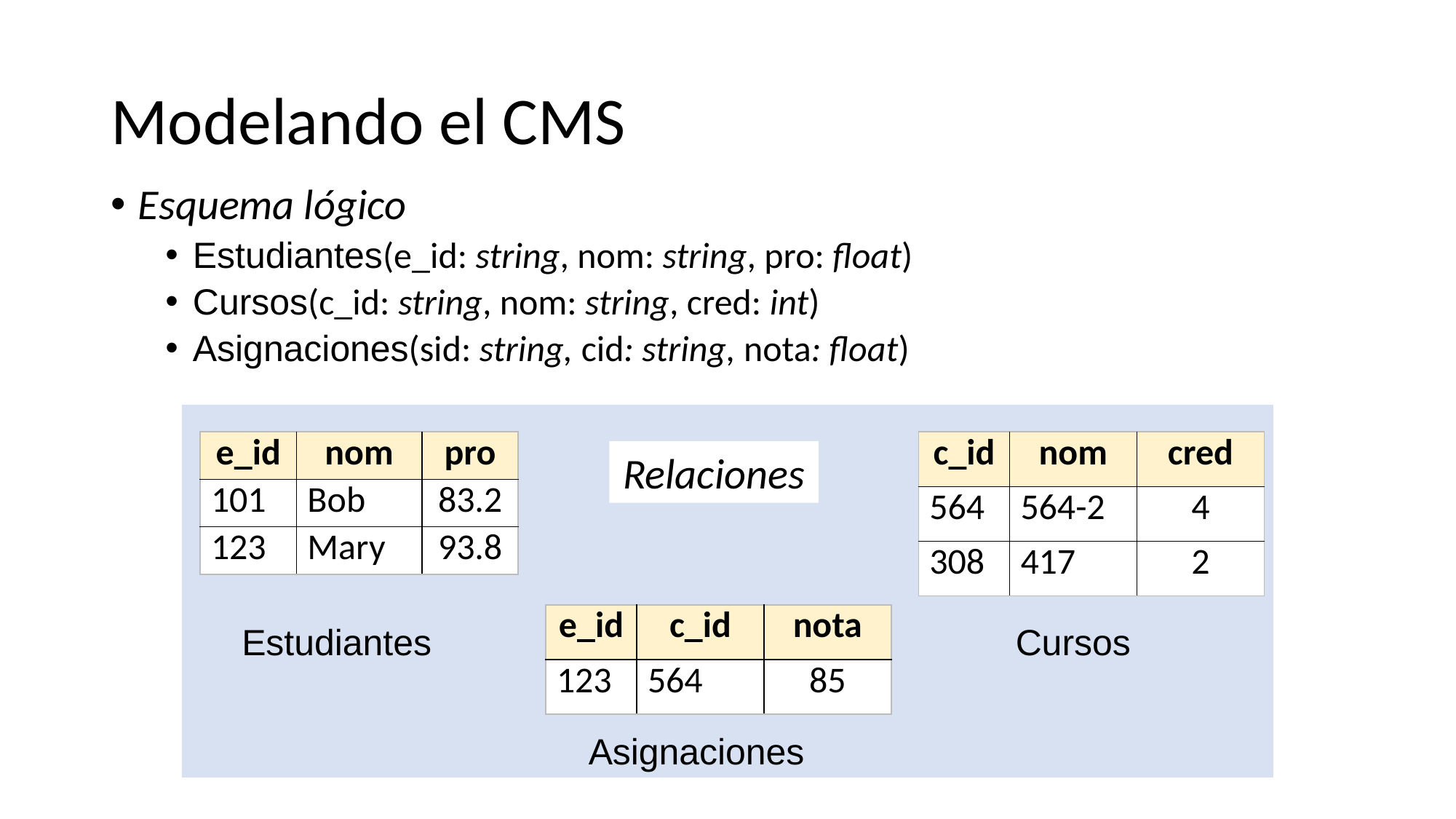

# Modelando el CMS
Esquema lógico
Estudiantes(e_id: string, nom: string, pro: float)
Cursos(c_id: string, nom: string, cred: int)
Asignaciones(sid: string, cid: string, nota: float)

| e\_id | nom | pro |
| --- | --- | --- |
| 101 | Bob | 83.2 |
| 123 | Mary | 93.8 |
| c\_id | nom | cred |
| --- | --- | --- |
| 564 | 564-2 | 4 |
| 308 | 417 | 2 |
Relaciones
| e\_id | c\_id | nota |
| --- | --- | --- |
| 123 | 564 | 85 |
Estudiantes
Cursos
Asignaciones